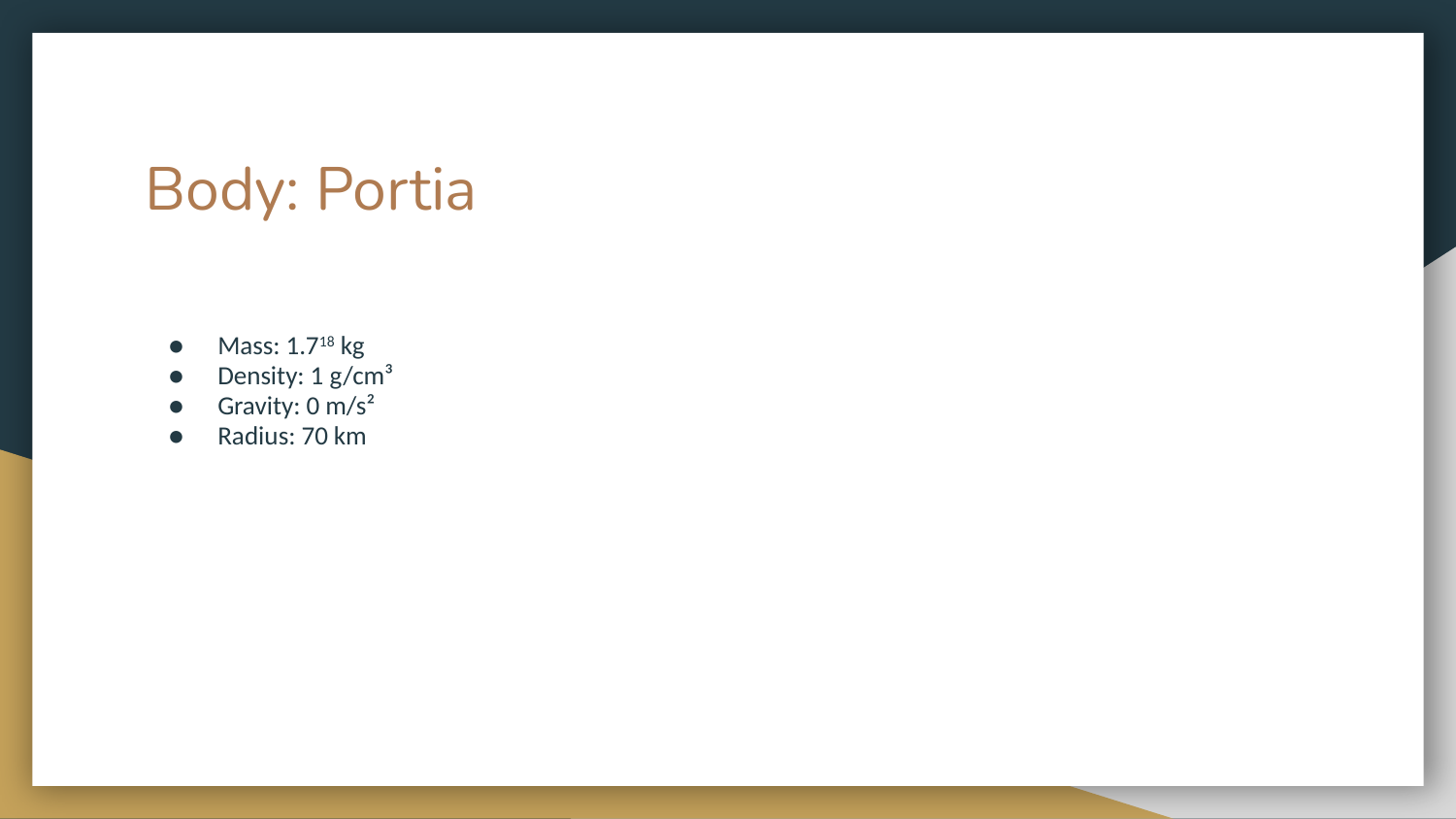

# Body: Portia
Mass: 1.718 kg
Density: 1 g/cm³
Gravity: 0 m/s²
Radius: 70 km